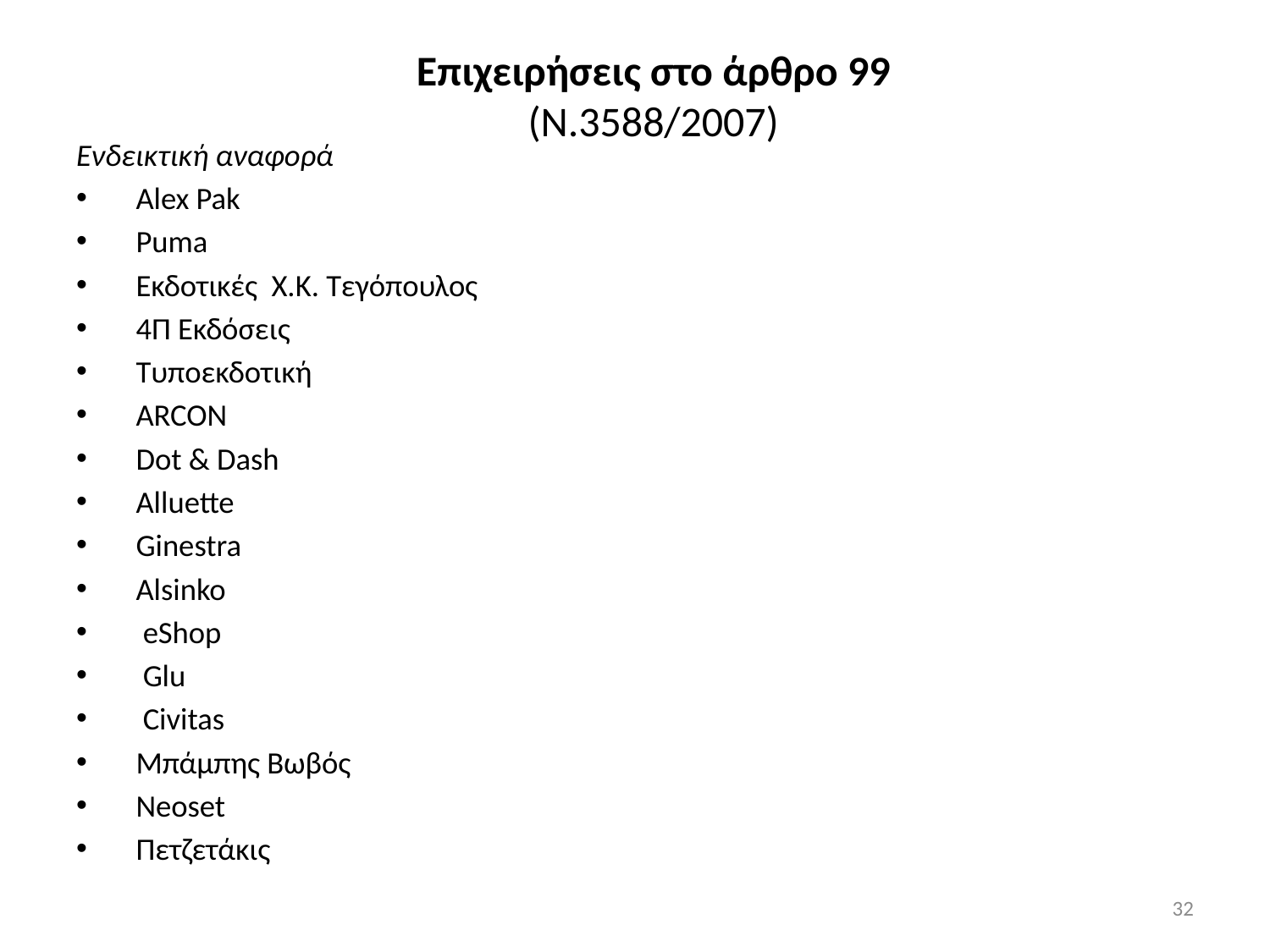

Επιχειρήσεις στο άρθρο 99
(Ν.3588/2007)
Ενδεικτική αναφορά
Alex Pak
Puma
Εκδοτικές  Χ.Κ. Τεγόπουλος
4Π Εκδόσεις
Τυποεκδοτική
ARCON
Dot & Dash
Alluette
Ginestra
Alsinko
 eShop
 Glu
 Civitas
Μπάμπης Βωβός
Neoset
Πετζετάκις
32